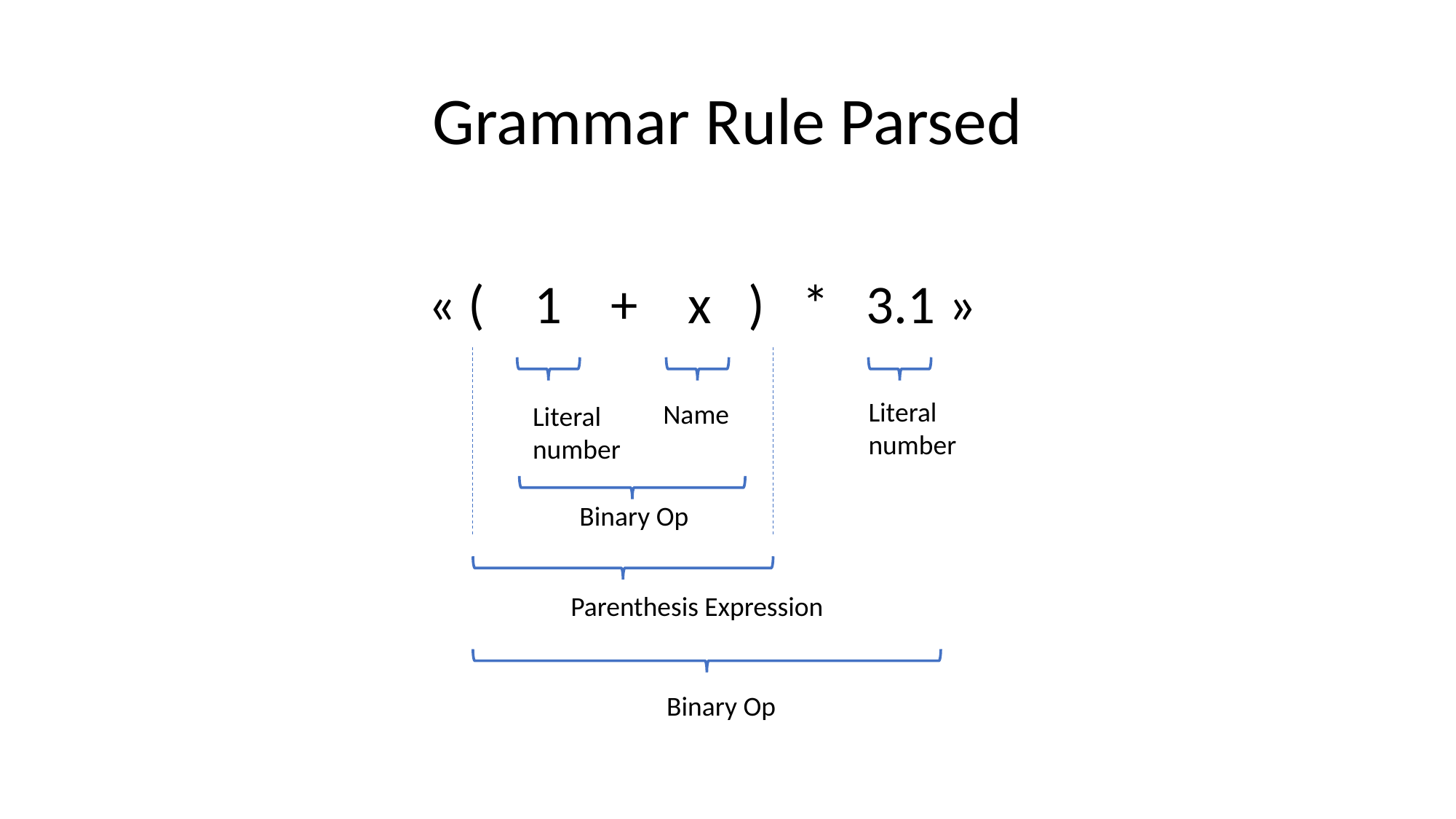

# Grammar Rule Parsed
« (    1    +    x   )   *   3.1 »

Literal
number
Name
Literal
number

Binary Op
Parenthesis Expression
Binary Op